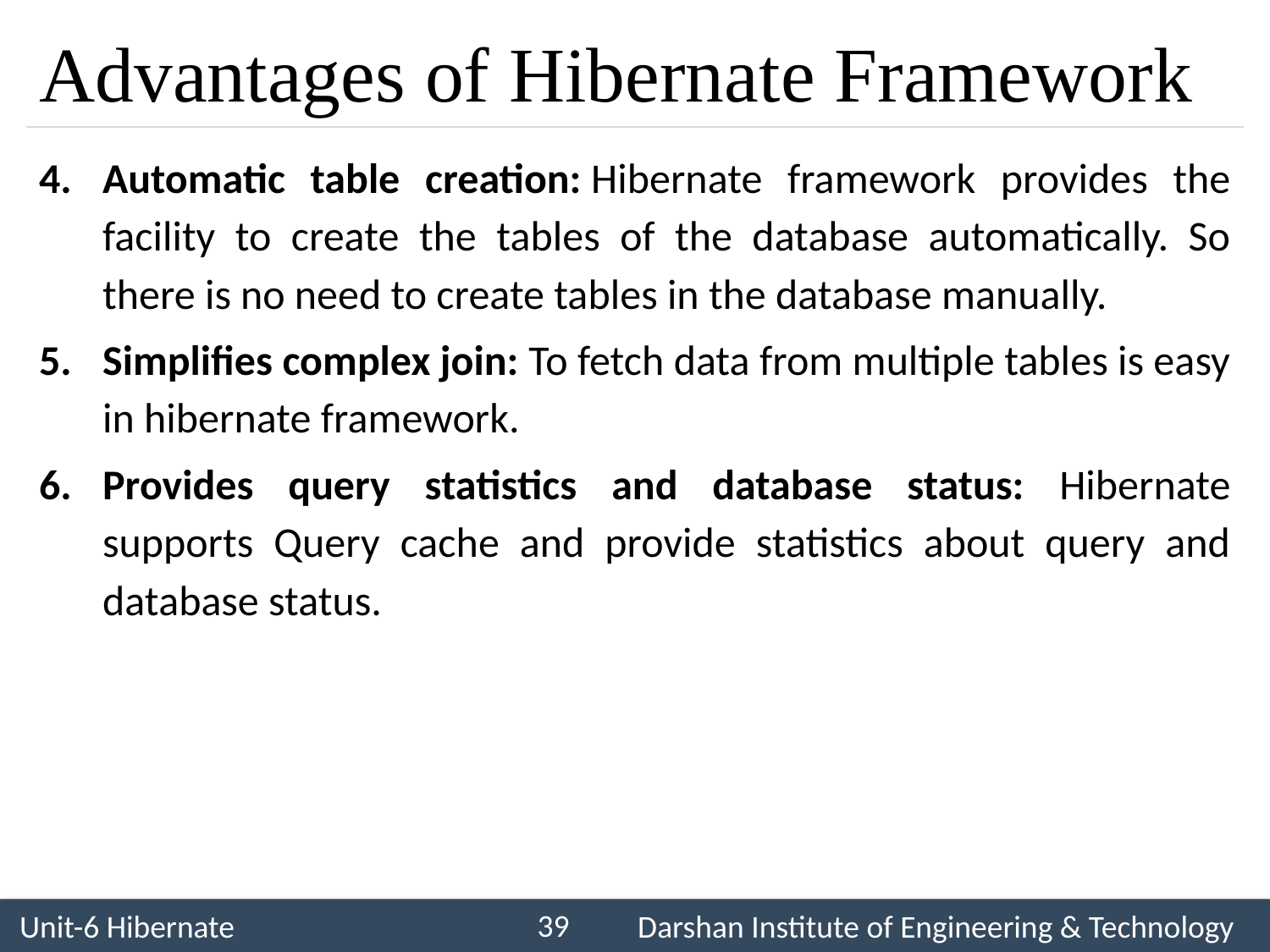

# Advantages of Hibernate Framework
Automatic table creation: Hibernate framework provides the facility to create the tables of the database automatically. So there is no need to create tables in the database manually.
Simplifies complex join: To fetch data from multiple tables is easy in hibernate framework.
Provides query statistics and database status: Hibernate supports Query cache and provide statistics about query and database status.

39